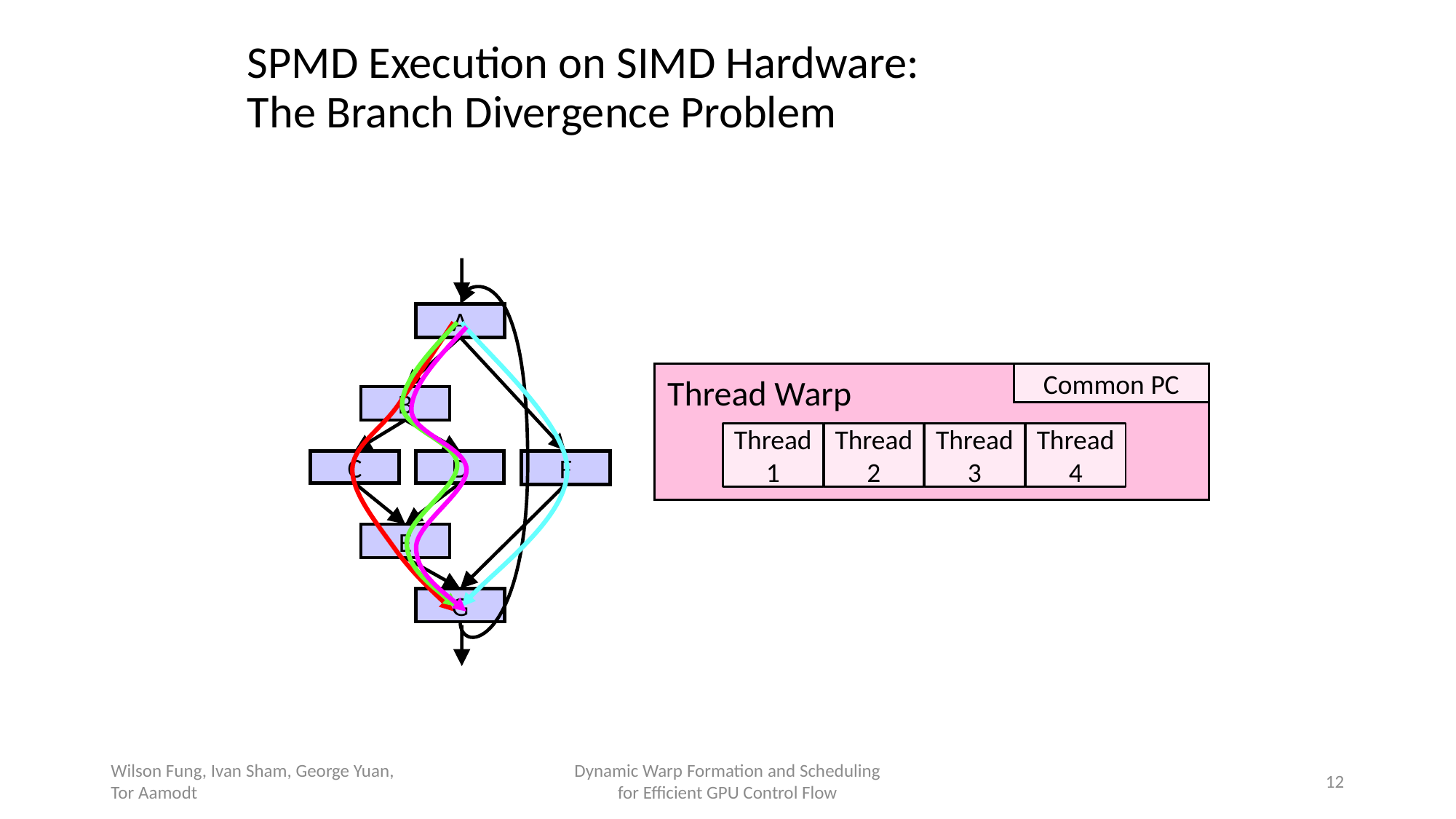

# SPMD Execution on SIMD Hardware: The Branch Divergence Problem

A
B
C
D
F
E
G

Common PC
Thread Warp
Thread
1
Thread
2
Thread
3
Thread
4

Wilson Fung, Ivan Sham, George Yuan, Tor Aamodt
Dynamic Warp Formation and Scheduling
for Efficient GPU Control Flow
12